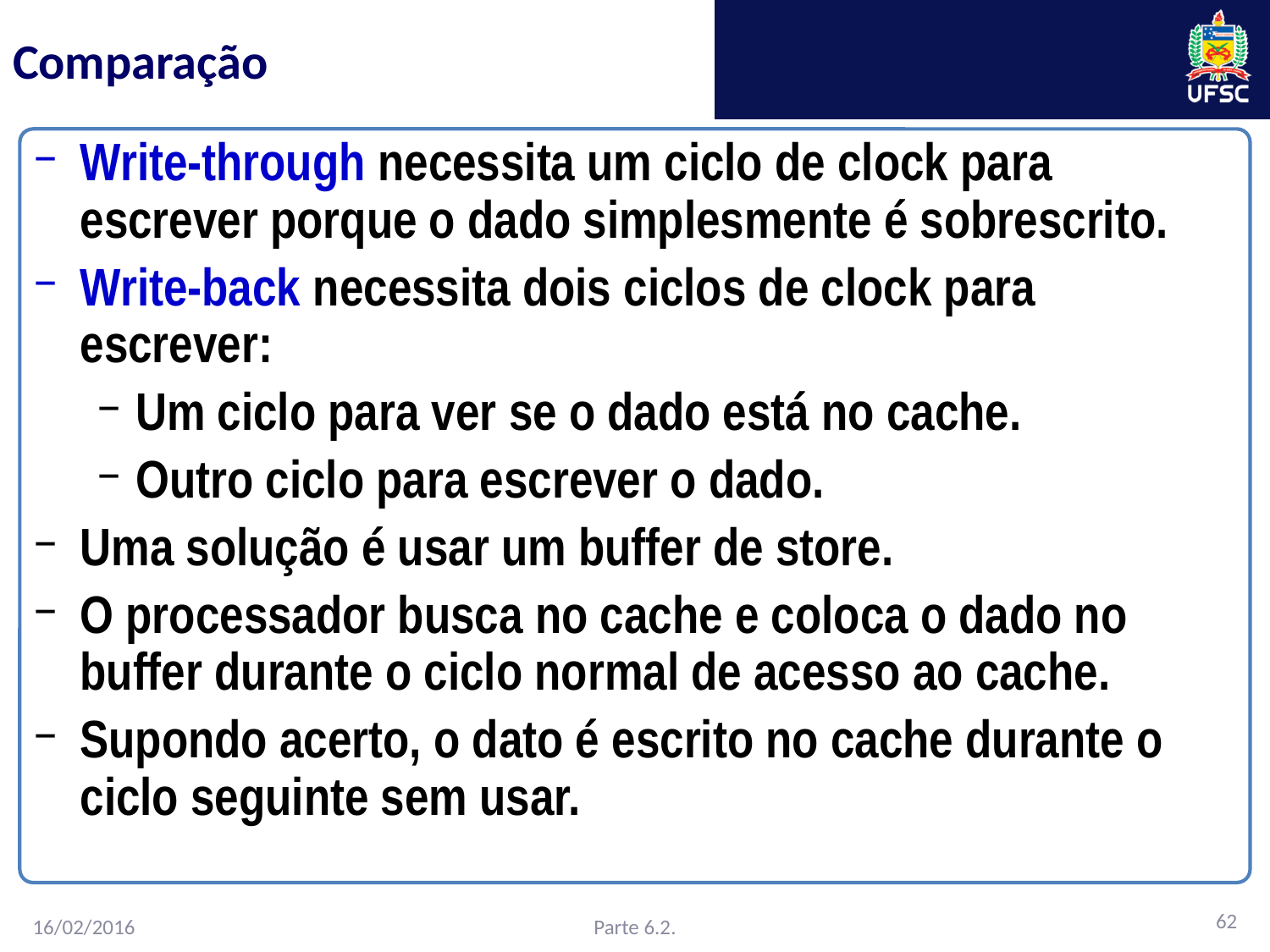

# Comparação
Write-through necessita um ciclo de clock para escrever porque o dado simplesmente é sobrescrito.
Write-back necessita dois ciclos de clock para escrever:
Um ciclo para ver se o dado está no cache.
Outro ciclo para escrever o dado.
Uma solução é usar um buffer de store.
O processador busca no cache e coloca o dado no buffer durante o ciclo normal de acesso ao cache.
Supondo acerto, o dato é escrito no cache durante o ciclo seguinte sem usar.
62
Parte 6.2.
16/02/2016